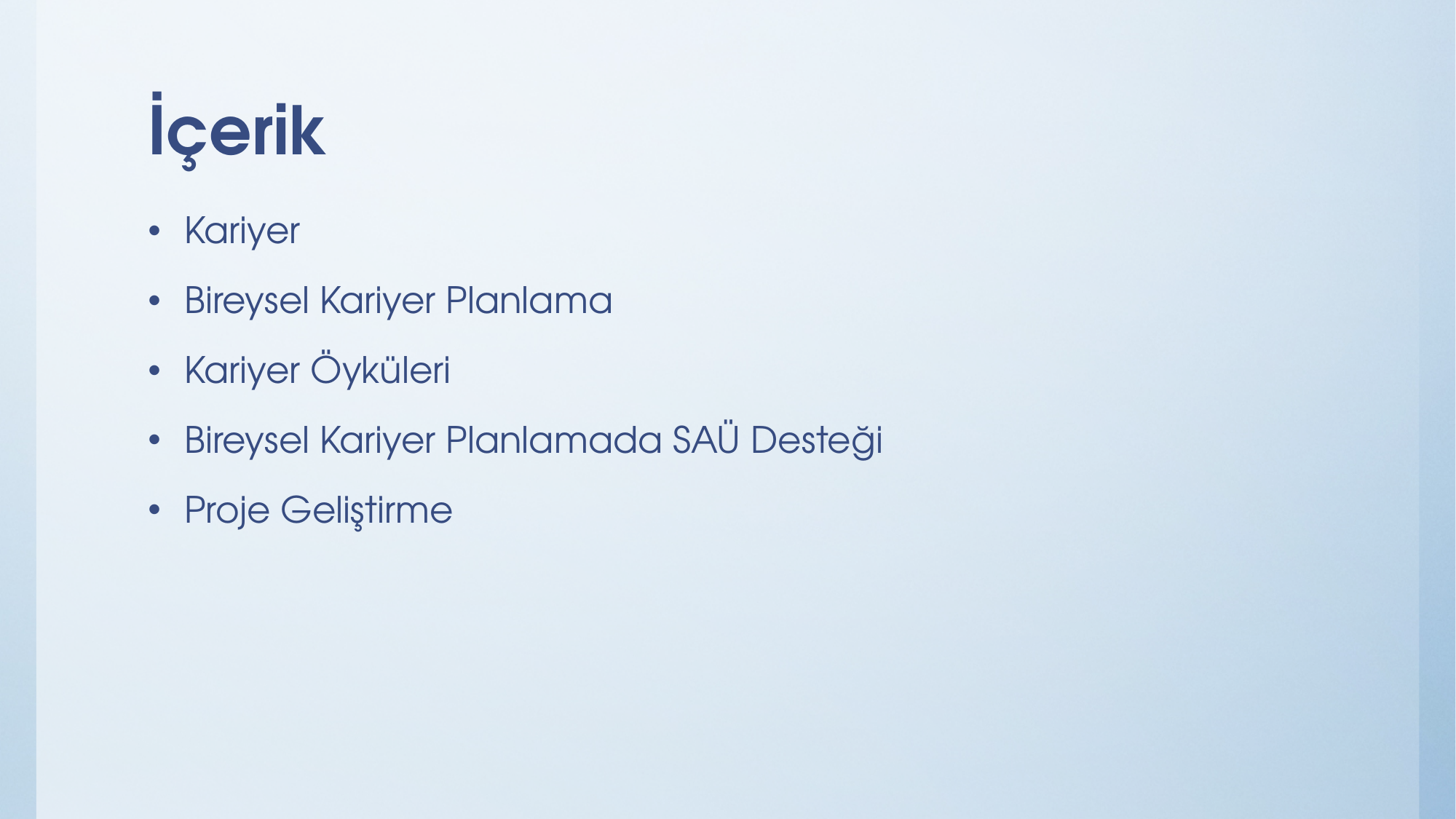

# İçerik
Kariyer
Bireysel Kariyer Planlama
Kariyer Öyküleri
Bireysel Kariyer Planlamada SAÜ Desteği
Proje Geliştirme